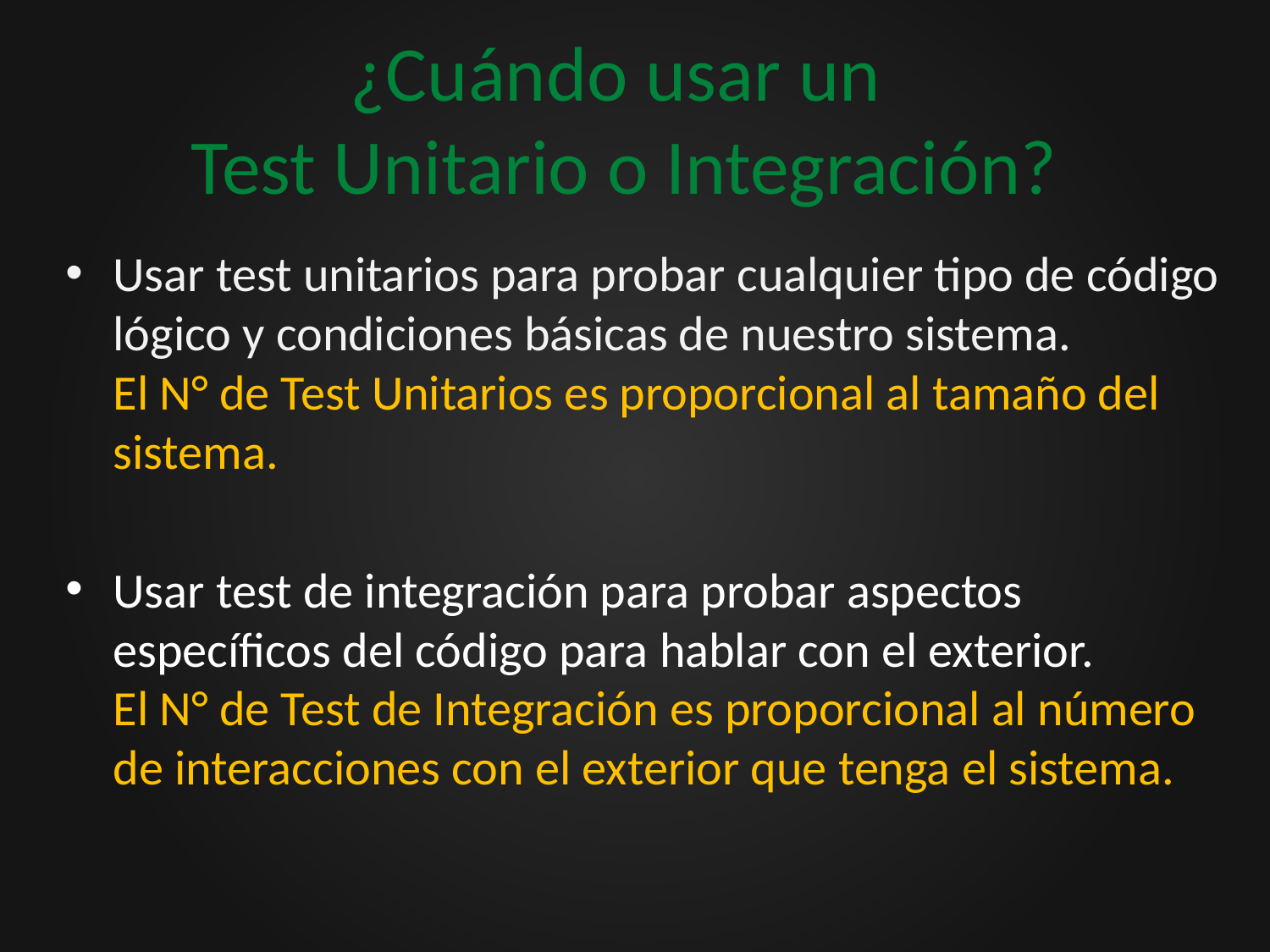

# ¿Cuándo usar un Test Unitario o Integración?
Usar test unitarios para probar cualquier tipo de código lógico y condiciones básicas de nuestro sistema.
El N° de Test Unitarios es proporcional al tamaño del sistema.

Usar test de integración para probar aspectos específicos del código para hablar con el exterior.
El N° de Test de Integración es proporcional al número de interacciones con el exterior que tenga el sistema.